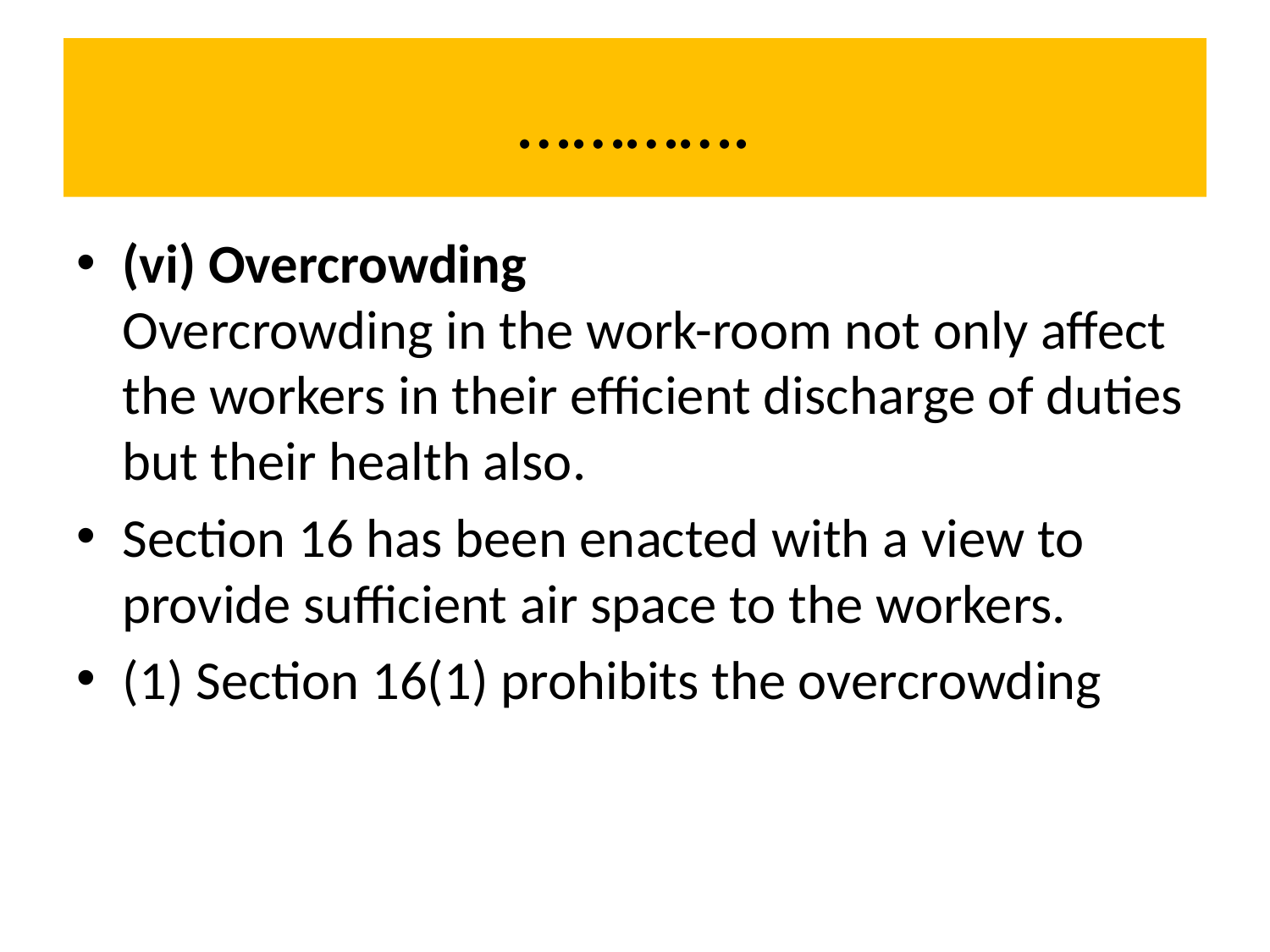

# ………….
(vi) Overcrowding
Overcrowding in the work-room not only affect the workers in their efficient discharge of duties but their health also.
Section 16 has been enacted with a view to provide sufficient air space to the workers.
(1) Section 16(1) prohibits the overcrowding